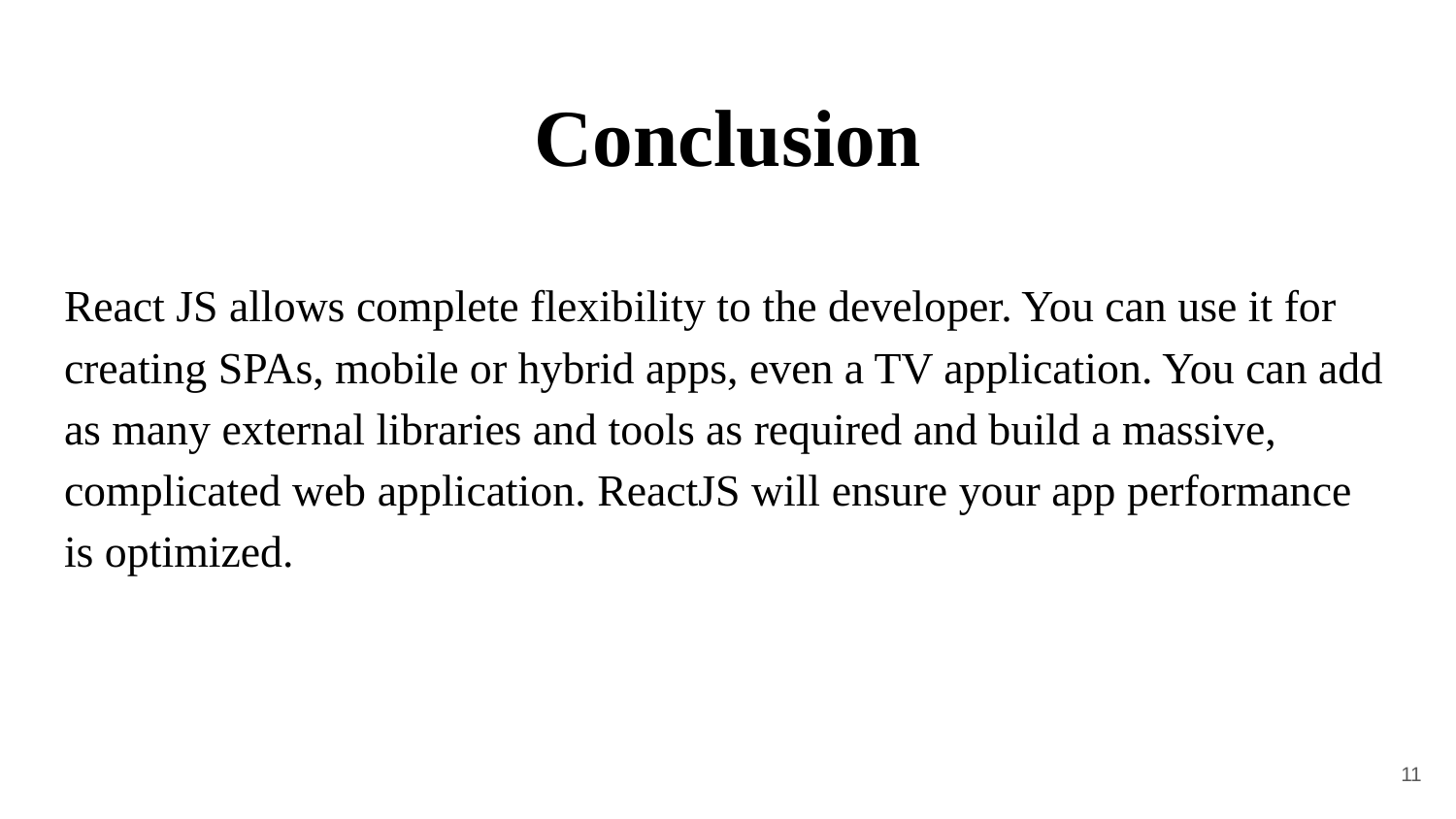

# Conclusion
React JS allows complete flexibility to the developer. You can use it for creating SPAs, mobile or hybrid apps, even a TV application. You can add as many external libraries and tools as required and build a massive, complicated web application. ReactJS will ensure your app performance is optimized.

11